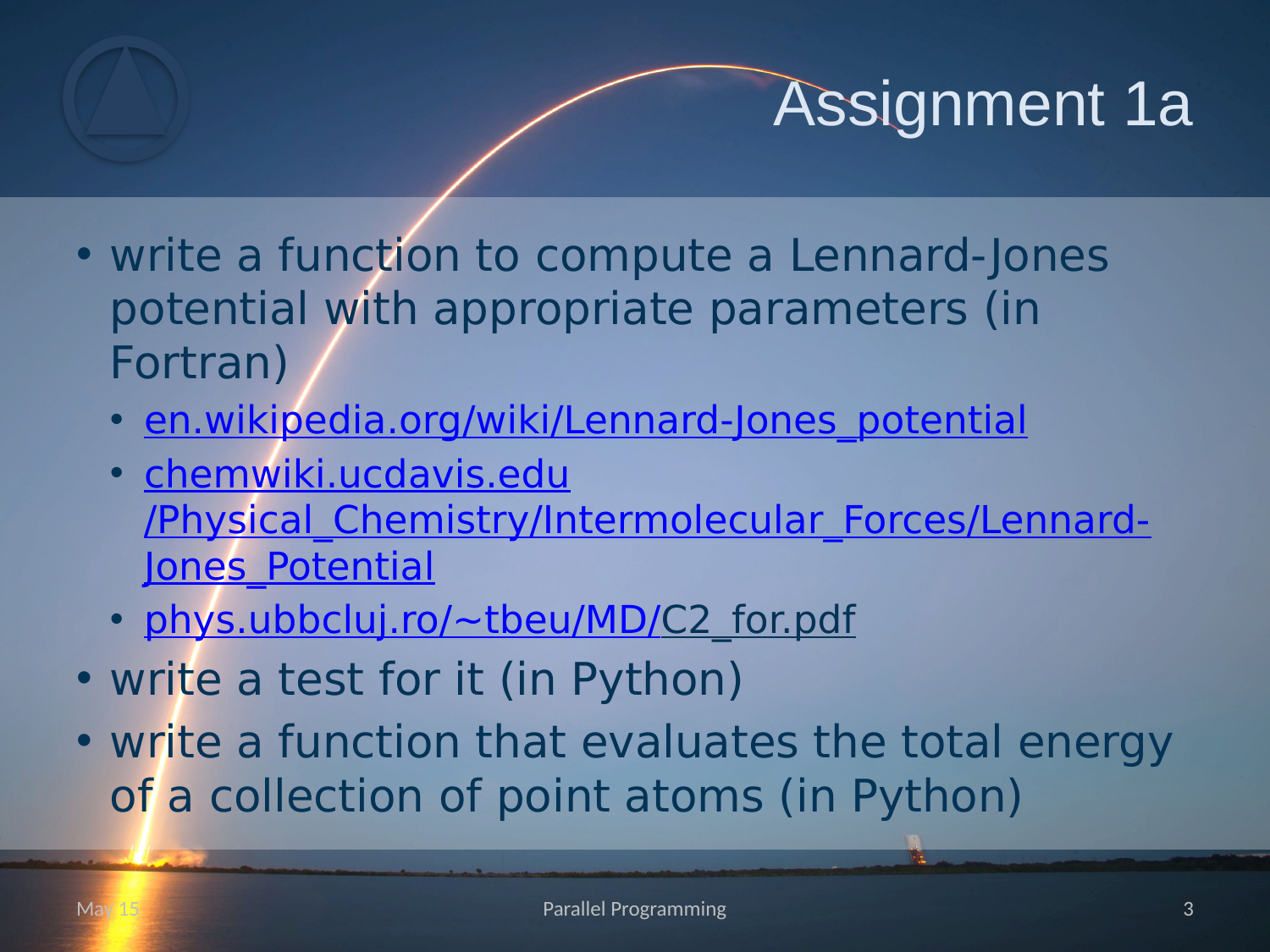

# Assignment 1a
write a function to compute a Lennard-Jones potential with appropriate parameters (in Fortran)
en.wikipedia.org/wiki/Lennard-Jones_potential
chemwiki.ucdavis.edu/Physical_Chemistry/Intermolecular_Forces/Lennard-Jones_Potential
phys.ubbcluj.ro/~tbeu/MD/C2_for.pdf
write a test for it (in Python)
write a function that evaluates the total energy of a collection of point atoms (in Python)
May 15
Parallel Programming
3